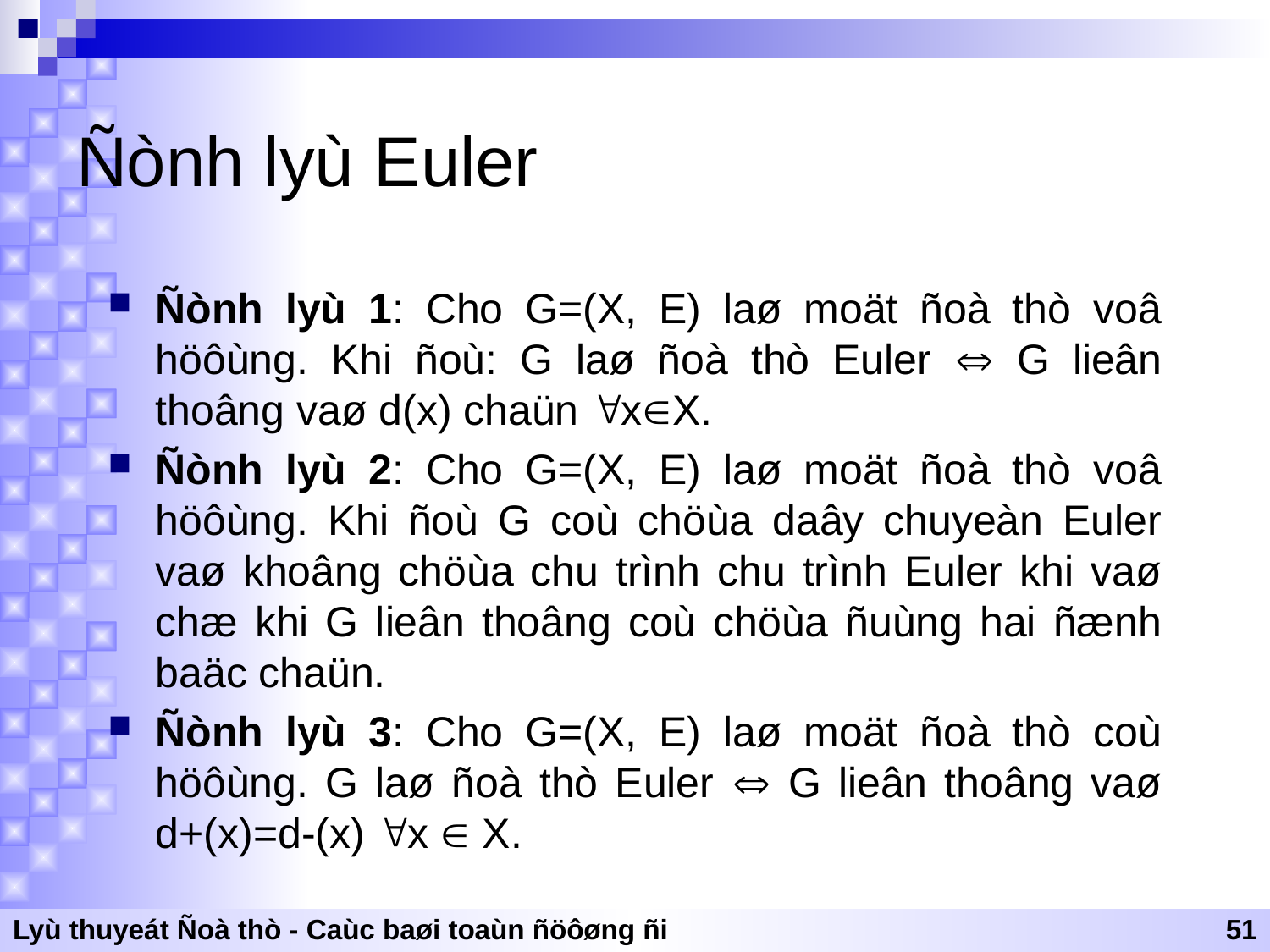

# Ñònh lyù Euler
Ñònh lyù 1: Cho G=(X, E) laø moät ñoà thò voâ höôùng. Khi ñoù: G laø ñoà thò Euler ⇔ G lieân thoâng vaø d(x) chaün ∀x∈X.
Ñònh lyù 2: Cho G=(X, E) laø moät ñoà thò voâ höôùng. Khi ñoù G coù chöùa daây chuyeàn Euler vaø khoâng chöùa chu trình chu trình Euler khi vaø chæ khi G lieân thoâng coù chöùa ñuùng hai ñænh baäc chaün.
Ñònh lyù 3: Cho G=(X, E) laø moät ñoà thò coù höôùng. G laø ñoà thò Euler ⇔ G lieân thoâng vaø d+(x)=d-(x) ∀x ∈ X.
Lyù thuyeát Ñoà thò - Caùc baøi toaùn ñöôøng ñi
51